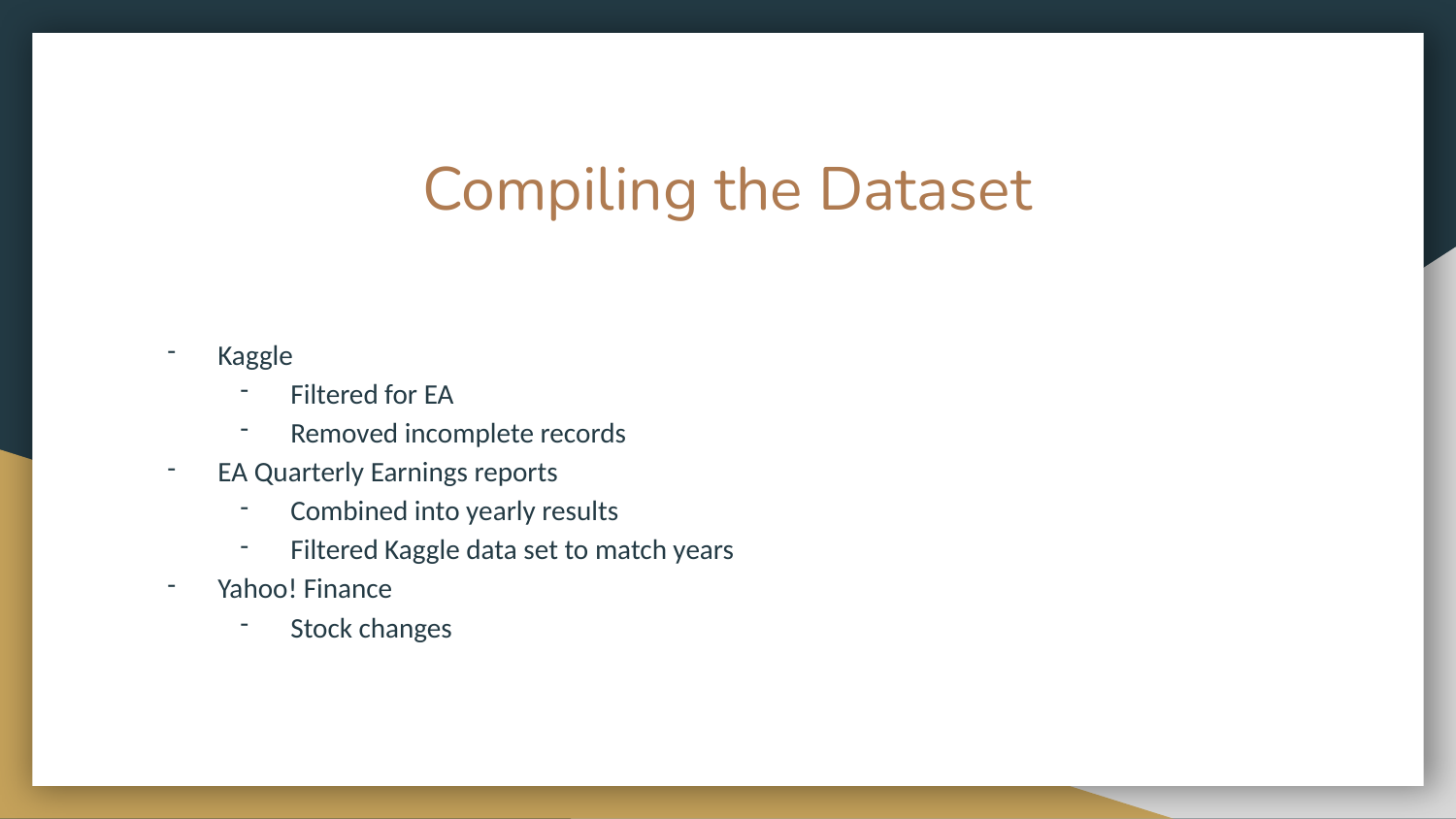

# Compiling the Dataset
Kaggle
Filtered for EA
Removed incomplete records
EA Quarterly Earnings reports
Combined into yearly results
Filtered Kaggle data set to match years
Yahoo! Finance
Stock changes